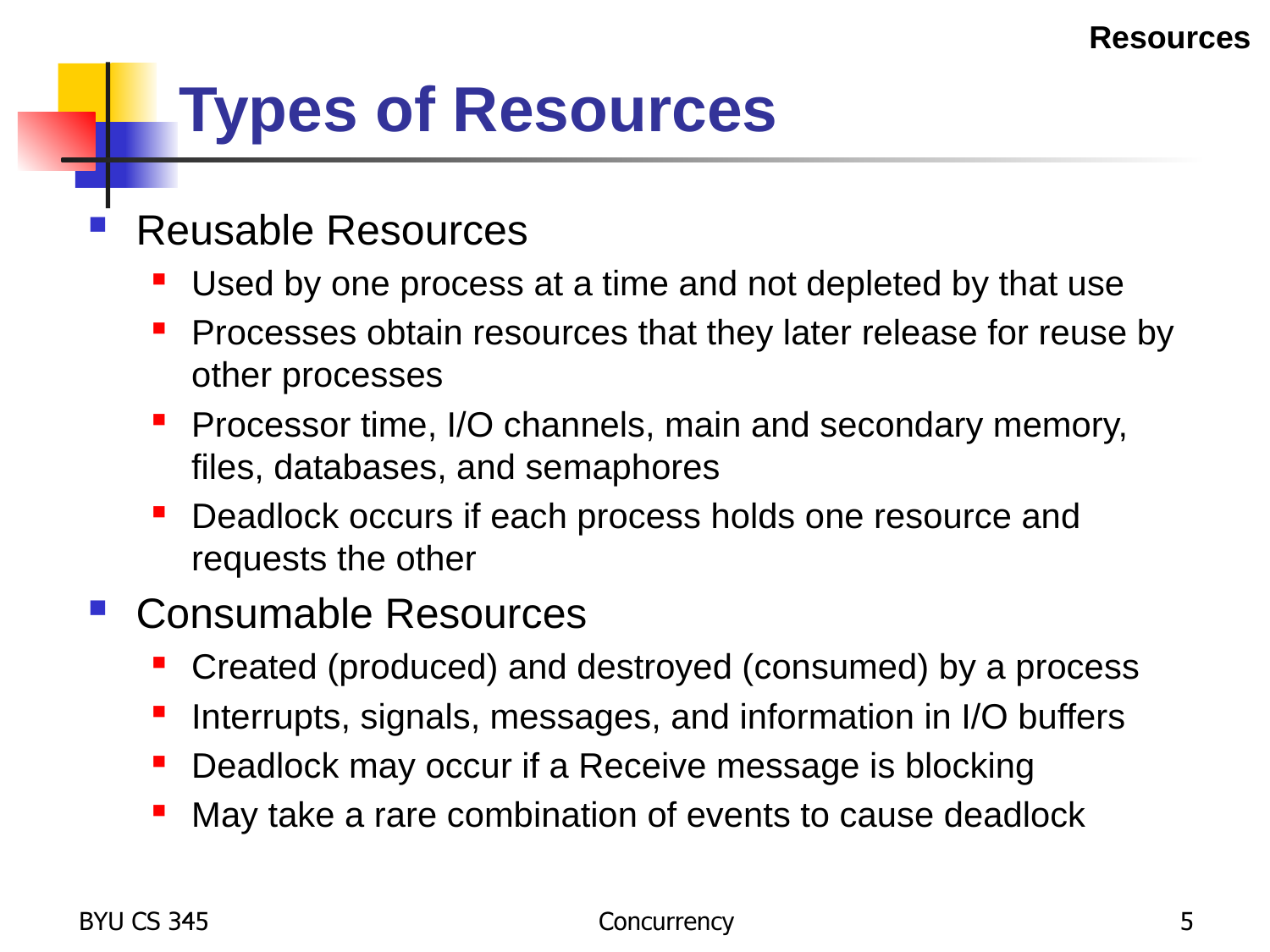

Reusable Resources
Used by one process at a time and not depleted by that use
Processes obtain resources that they later release for reuse by other processes
Processor time, I/O channels, main and secondary memory, files, databases, and semaphores
Deadlock occurs if each process holds one resource and requests the other
Consumable Resources
Created (produced) and destroyed (consumed) by a process
Interrupts, signals, messages, and information in I/O buffers
Deadlock may occur if a Receive message is blocking
May take a rare combination of events to cause deadlock
Resources
Types of Resources
BYU CS 345
Concurrency
5